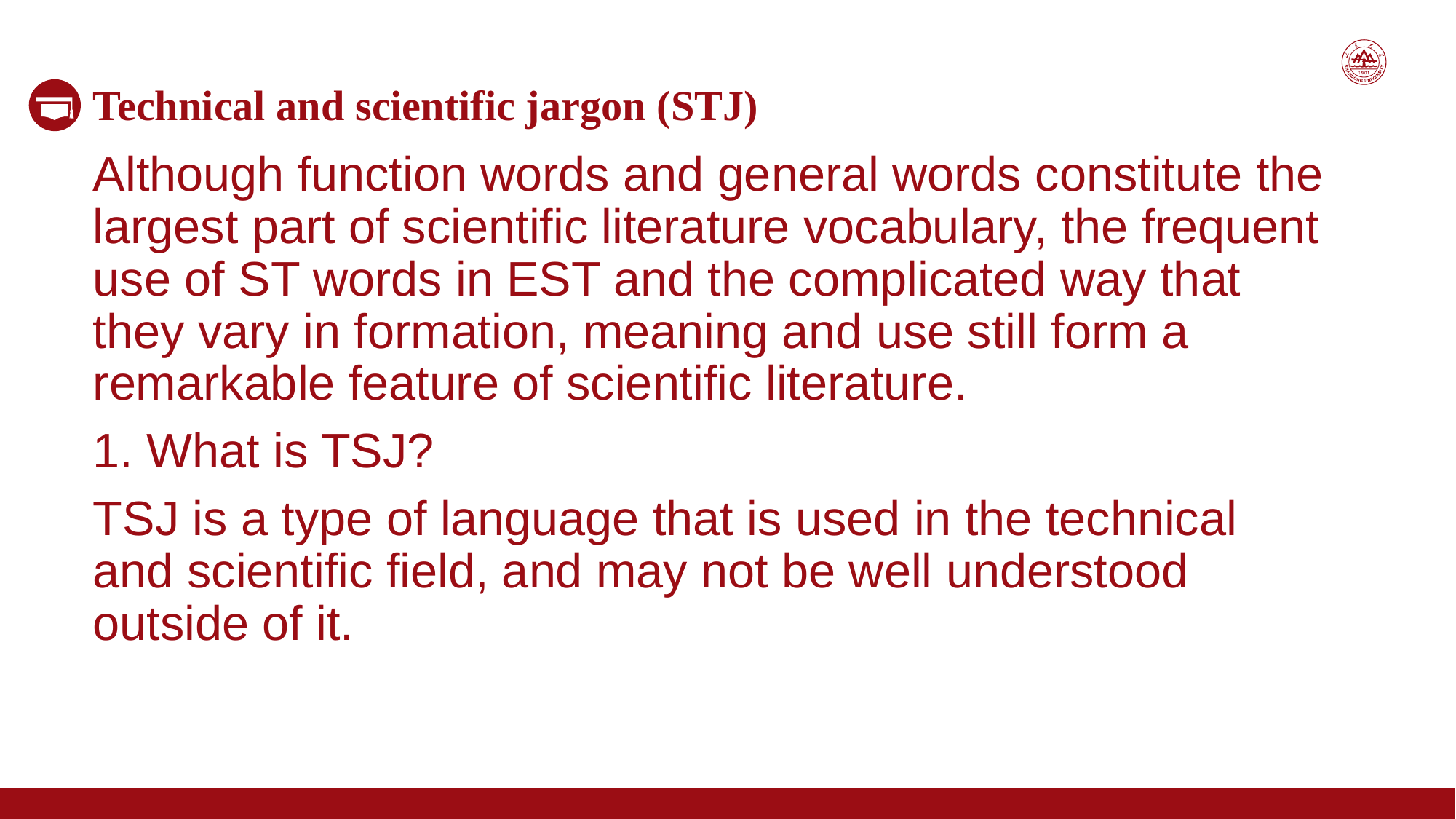

Technical and scientific jargon (STJ)
Although function words and general words constitute the largest part of scientific literature vocabulary, the frequent use of ST words in EST and the complicated way that they vary in formation, meaning and use still form a remarkable feature of scientific literature.
1. What is TSJ?
TSJ is a type of language that is used in the technical and scientific field, and may not be well understood outside of it.